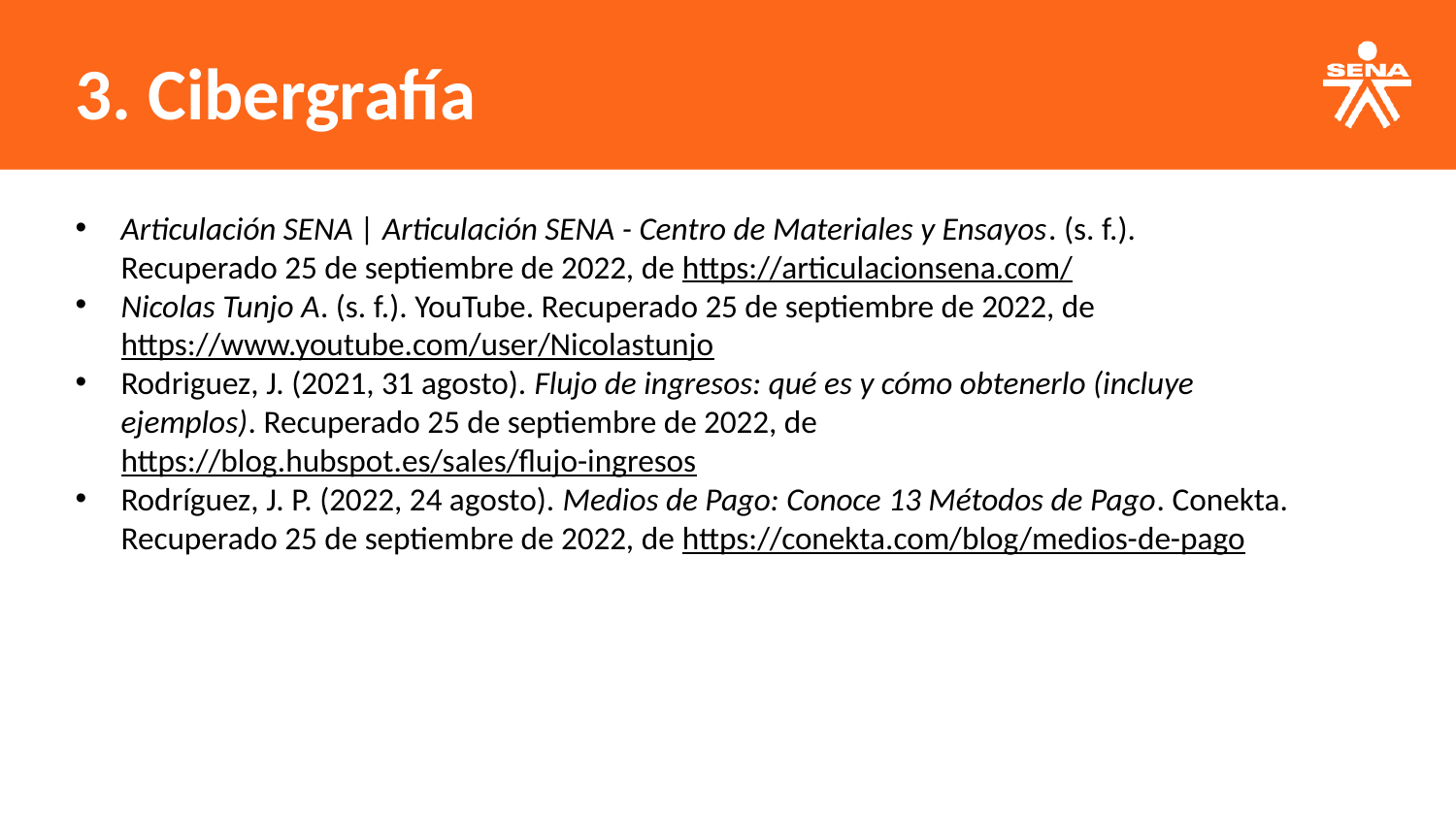

3. Cibergrafía
Articulación SENA | Articulación SENA - Centro de Materiales y Ensayos. (s. f.). Recuperado 25 de septiembre de 2022, de https://articulacionsena.com/
Nicolas Tunjo A. (s. f.). YouTube. Recuperado 25 de septiembre de 2022, de https://www.youtube.com/user/Nicolastunjo
Rodriguez, J. (2021, 31 agosto). Flujo de ingresos: qué es y cómo obtenerlo (incluye ejemplos). Recuperado 25 de septiembre de 2022, de https://blog.hubspot.es/sales/flujo-ingresos
Rodríguez, J. P. (2022, 24 agosto). Medios de Pago: Conoce 13 Métodos de Pago. Conekta. Recuperado 25 de septiembre de 2022, de https://conekta.com/blog/medios-de-pago